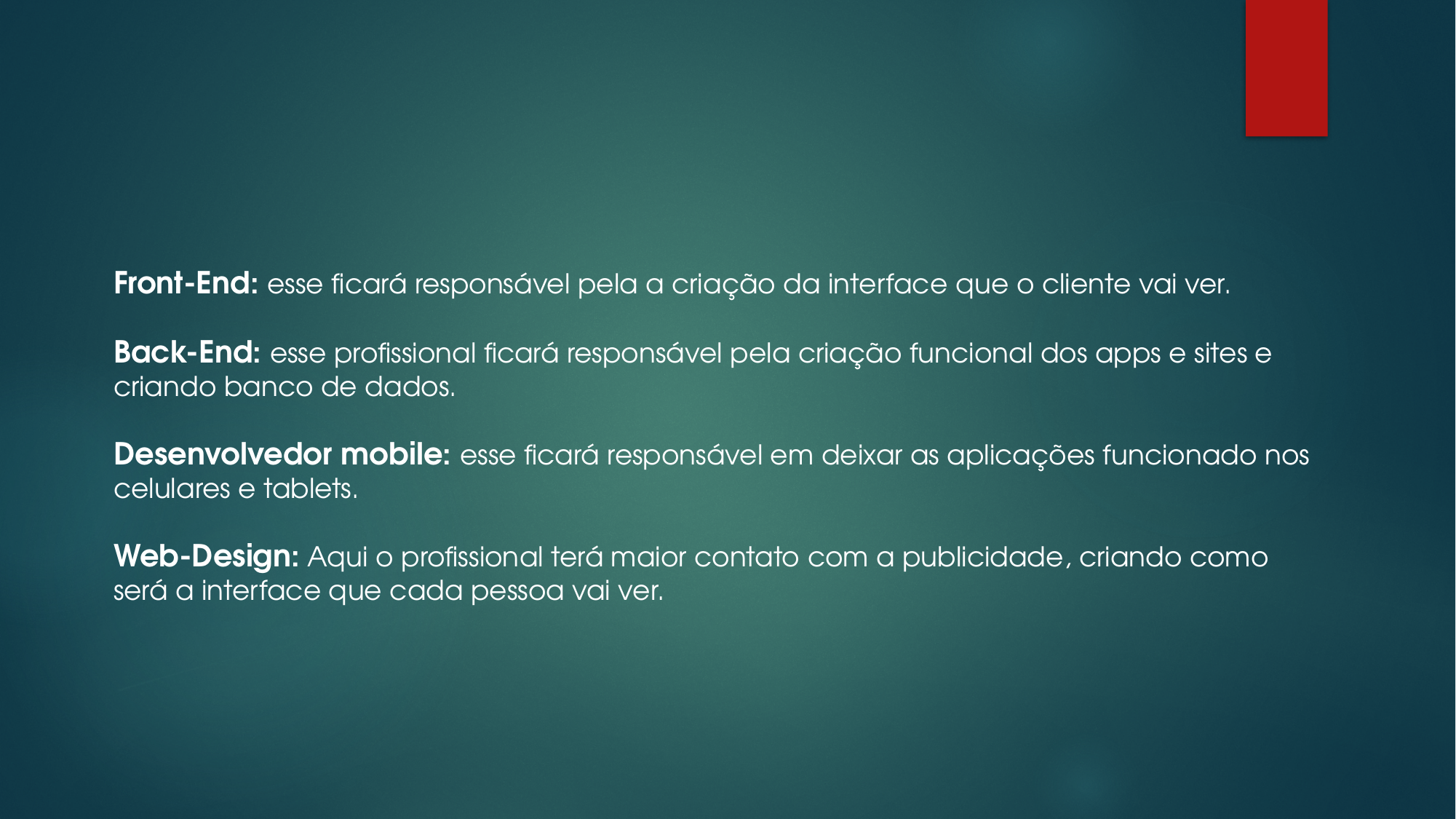

Front-End: esse ficará responsável pela a criação da interface que o cliente vai ver.

Back-End: esse profissional ficará responsável pela criação funcional dos apps e sites e criando banco de dados.

Desenvolvedor mobile: esse ficará responsável em deixar as aplicações funcionado nos celulares e tablets.

Web-Design: Aqui o profissional terá maior contato com a publicidade, criando como será a interface que cada pessoa vai ver.